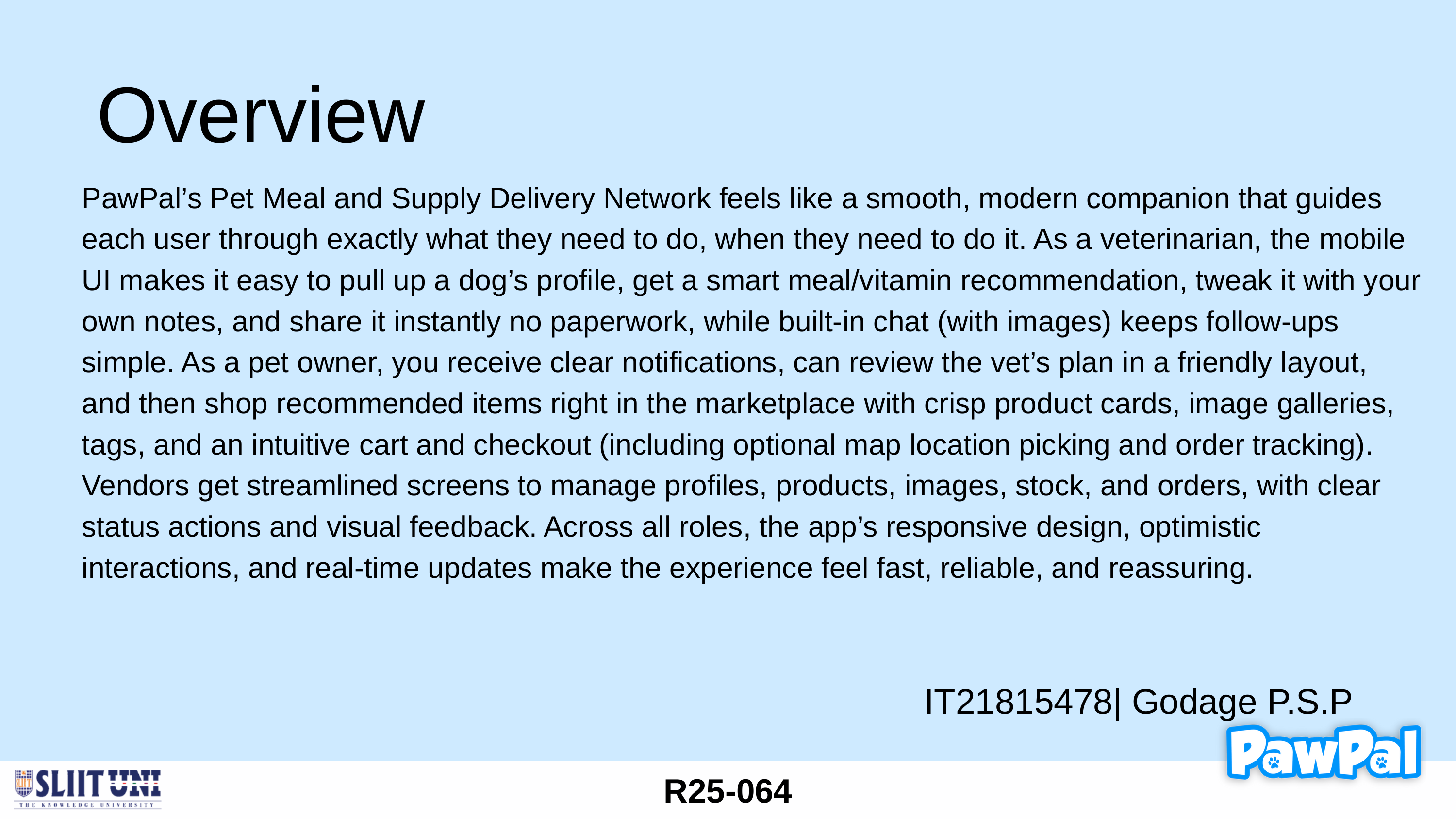

Overview
PawPal’s Pet Meal and Supply Delivery Network feels like a smooth, modern companion that guides each user through exactly what they need to do, when they need to do it. As a veterinarian, the mobile UI makes it easy to pull up a dog’s profile, get a smart meal/vitamin recommendation, tweak it with your own notes, and share it instantly no paperwork, while built‑in chat (with images) keeps follow‑ups simple. As a pet owner, you receive clear notifications, can review the vet’s plan in a friendly layout, and then shop recommended items right in the marketplace with crisp product cards, image galleries, tags, and an intuitive cart and checkout (including optional map location picking and order tracking). Vendors get streamlined screens to manage profiles, products, images, stock, and orders, with clear status actions and visual feedback. Across all roles, the app’s responsive design, optimistic interactions, and real‑time updates make the experience feel fast, reliable, and reassuring.
IT21815478| Godage P.S.P

R25-064